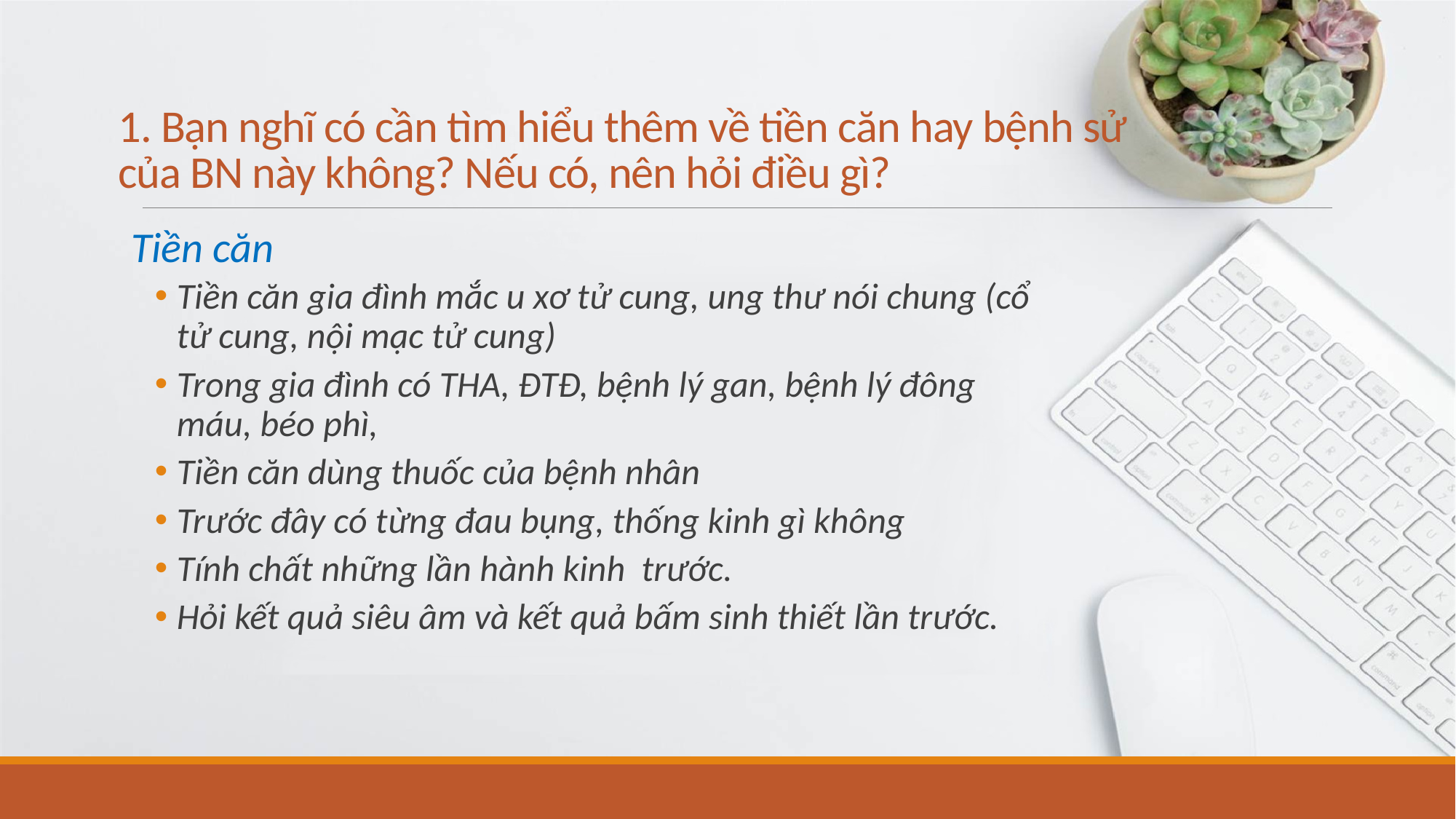

# 1. Bạn nghĩ có cần tìm hiểu thêm về tiền căn hay bệnh sử của BN này không? Nếu có, nên hỏi điều gì?
Tiền căn
Tiền căn gia đình mắc u xơ tử cung, ung thư nói chung (cổ tử cung, nội mạc tử cung)
Trong gia đình có THA, ĐTĐ, bệnh lý gan, bệnh lý đông máu, béo phì,
Tiền căn dùng thuốc của bệnh nhân
Trước đây có từng đau bụng, thống kinh gì không
Tính chất những lần hành kinh  trước.
Hỏi kết quả siêu âm và kết quả bấm sinh thiết lần trước.